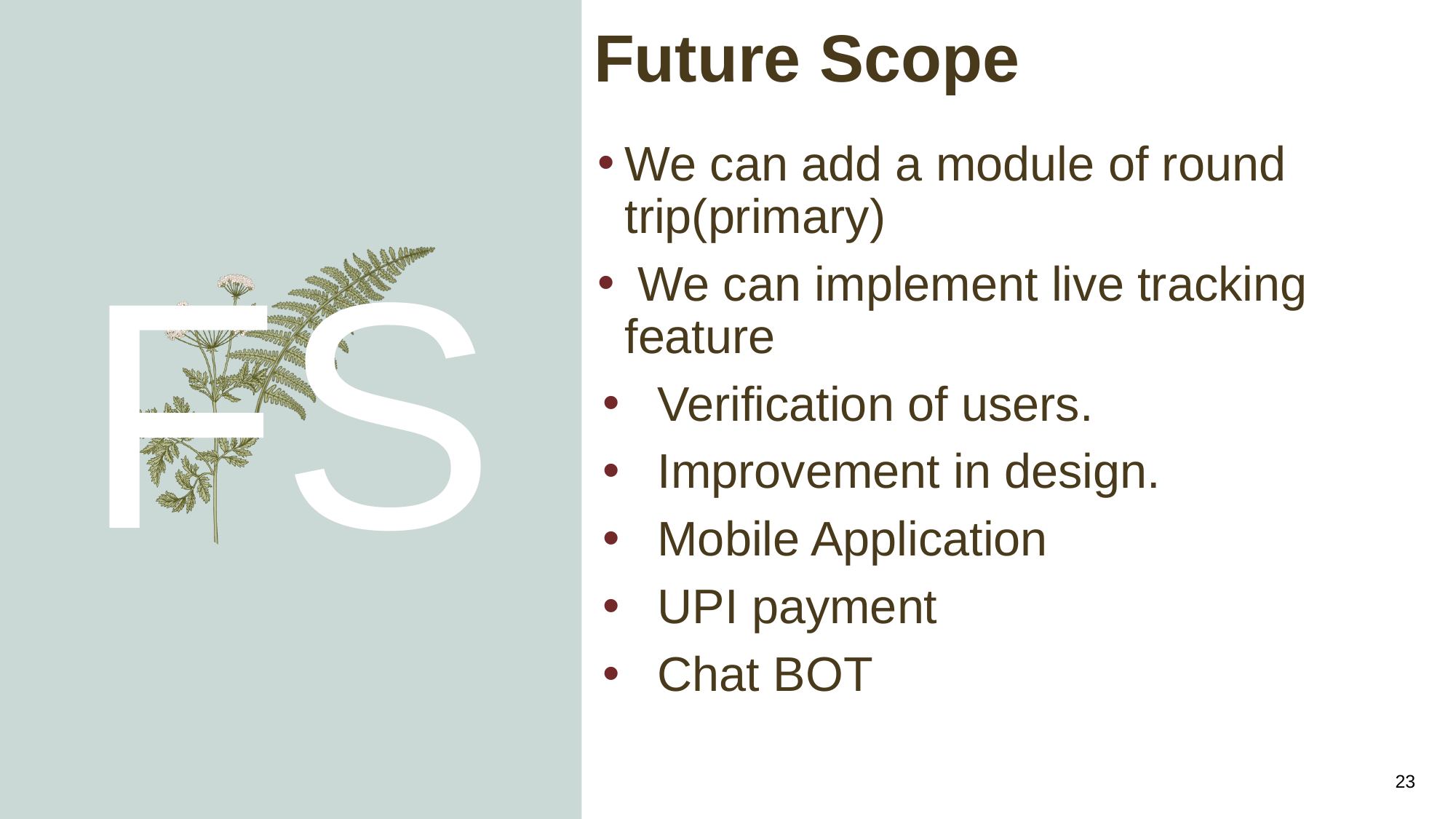

# Future Scope
We can add a module of round trip(primary)
 We can implement live tracking feature
Verification of users.
Improvement in design.
Mobile Application
UPI payment
Chat BOT

FS
23